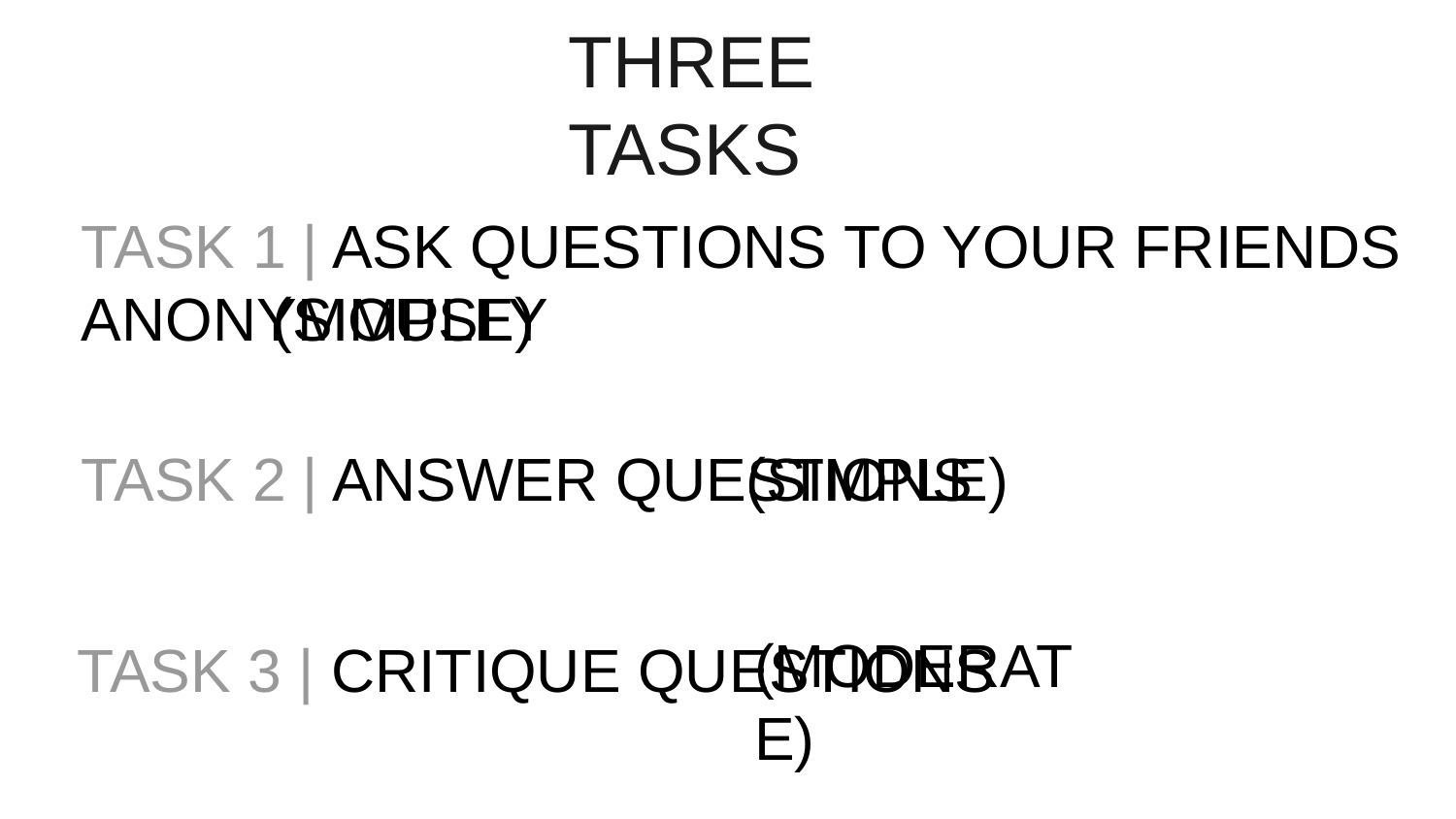

THREE TASKS
TASK 1 | ASK QUESTIONS TO YOUR FRIENDS ANONYMOUSLY
#
(SIMPLE)
(SIMPLE)
TASK 2 | ANSWER QUESTIONS
(MODERATE)
TASK 3 | CRITIQUE QUESTIONS